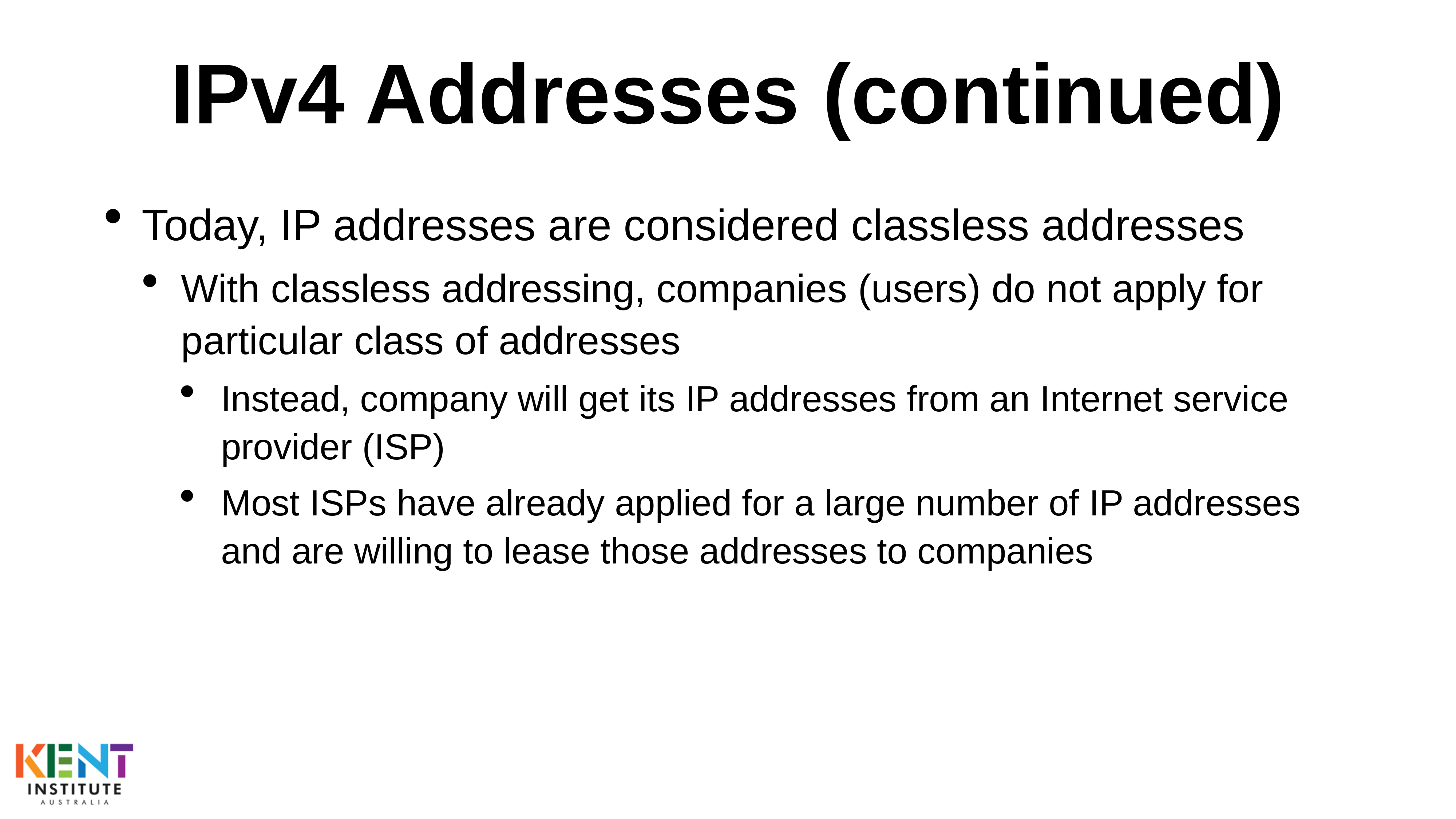

# IPv4 Addresses (continued)
Today, IP addresses are considered classless addresses
With classless addressing, companies (users) do not apply for particular class of addresses
Instead, company will get its IP addresses from an Internet service provider (ISP)
Most ISPs have already applied for a large number of IP addresses and are willing to lease those addresses to companies